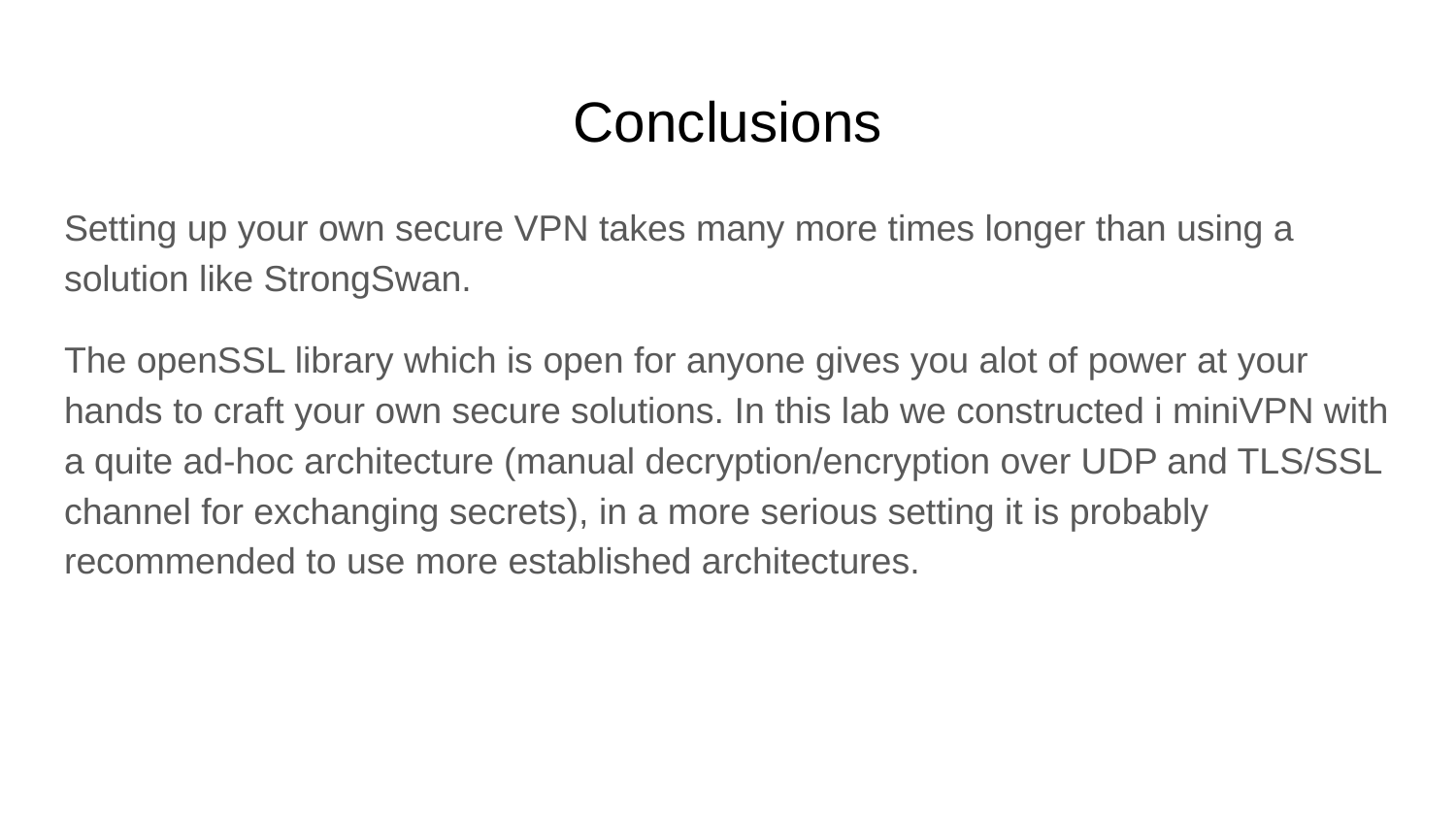

# Conclusions
Setting up your own secure VPN takes many more times longer than using a solution like StrongSwan.
The openSSL library which is open for anyone gives you alot of power at your hands to craft your own secure solutions. In this lab we constructed i miniVPN with a quite ad-hoc architecture (manual decryption/encryption over UDP and TLS/SSL channel for exchanging secrets), in a more serious setting it is probably recommended to use more established architectures.